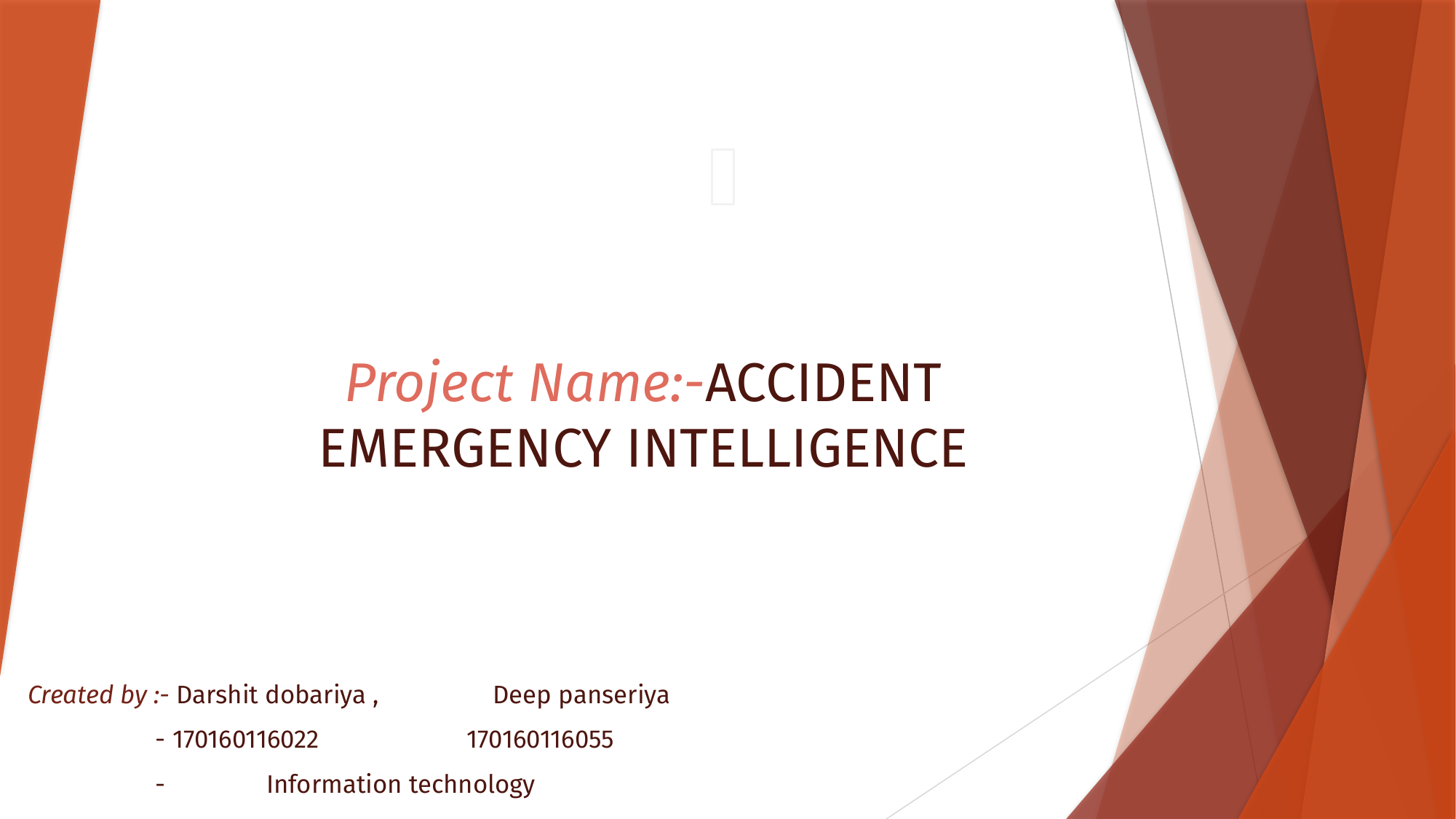

# Project Name:-ACCIDENT EMERGENCY INTELLIGENCE
Created by :- Darshit dobariya ,                 Deep panseriya
                   - 170160116022                      170160116055
                   -               Information technology